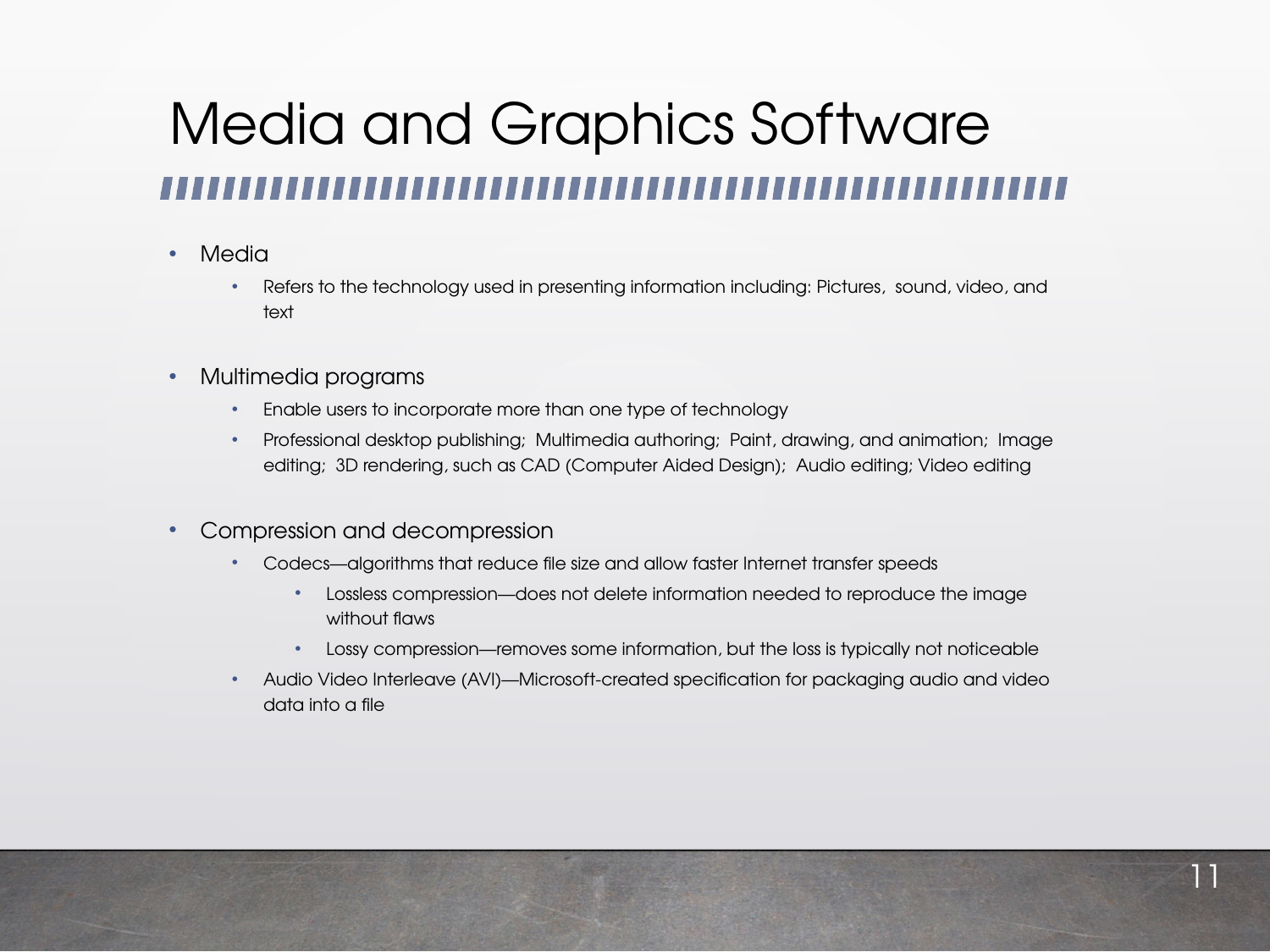

# Media and Graphics Software
Media
Refers to the technology used in presenting information including: Pictures,  sound, video, and text
Multimedia programs
Enable users to incorporate more than one type of technology
Professional desktop publishing;  Multimedia authoring;  Paint, drawing, and animation;  Image editing;  3D rendering, such as CAD (Computer Aided Design);  Audio editing; Video editing
Compression and decompression
Codecs—algorithms that reduce file size and allow faster Internet transfer speeds
Lossless compression—does not delete information needed to reproduce the image without flaws
Lossy compression—removes some information, but the loss is typically not noticeable
Audio Video Interleave (AVI)—Microsoft-created specification for packaging audio and video data into a file